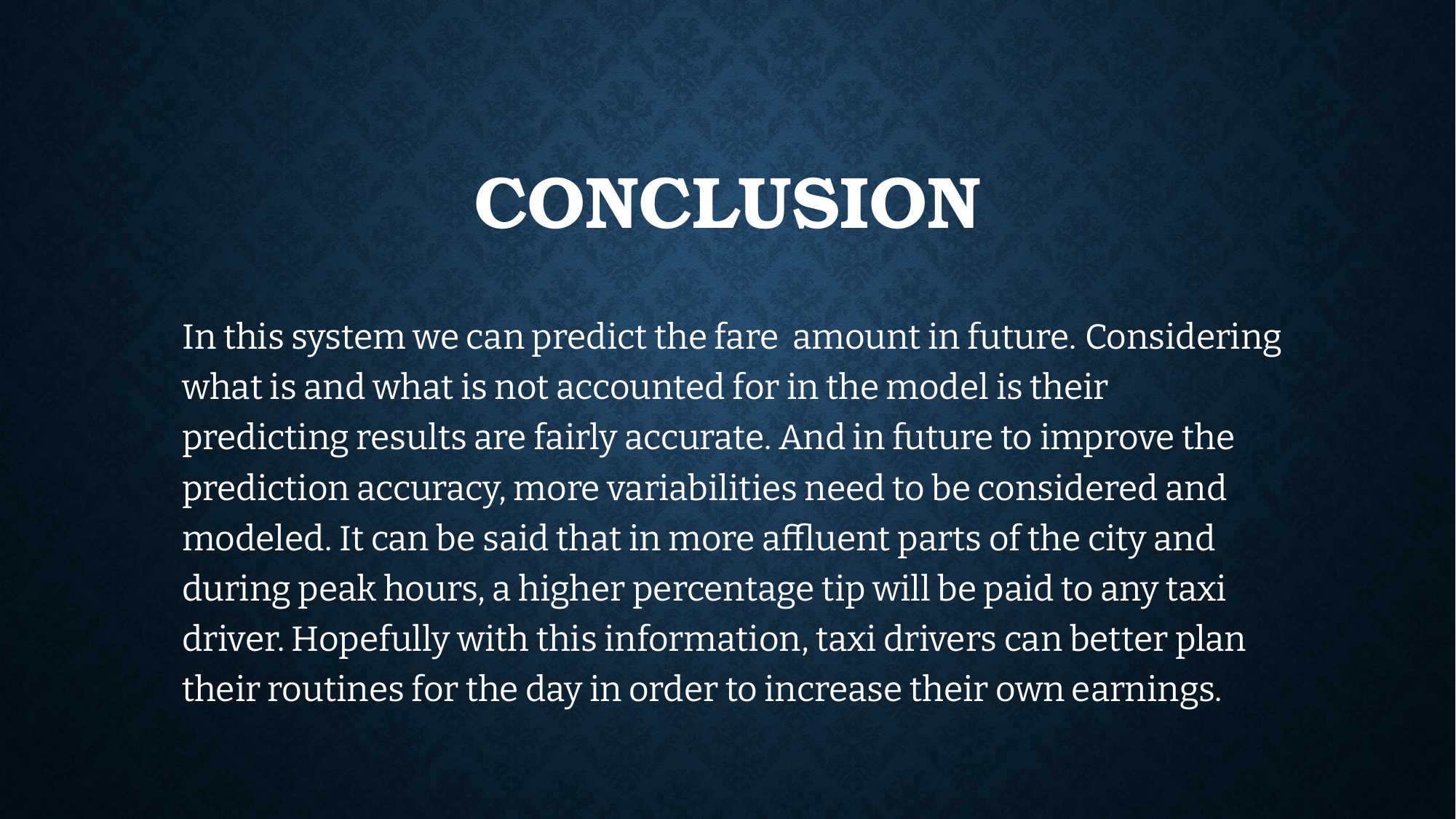

# conclusion
In this system we can predict the fare  amount in future. Considering what is and what is not accounted for in the model is their predicting results are fairly accurate. And in future to improve the prediction accuracy, more variabilities need to be considered and modeled. It can be said that in more affluent parts of the city and during peak hours, a higher percentage tip will be paid to any taxi driver. Hopefully with this information, taxi drivers can better plan their routines for the day in order to increase their own earnings.